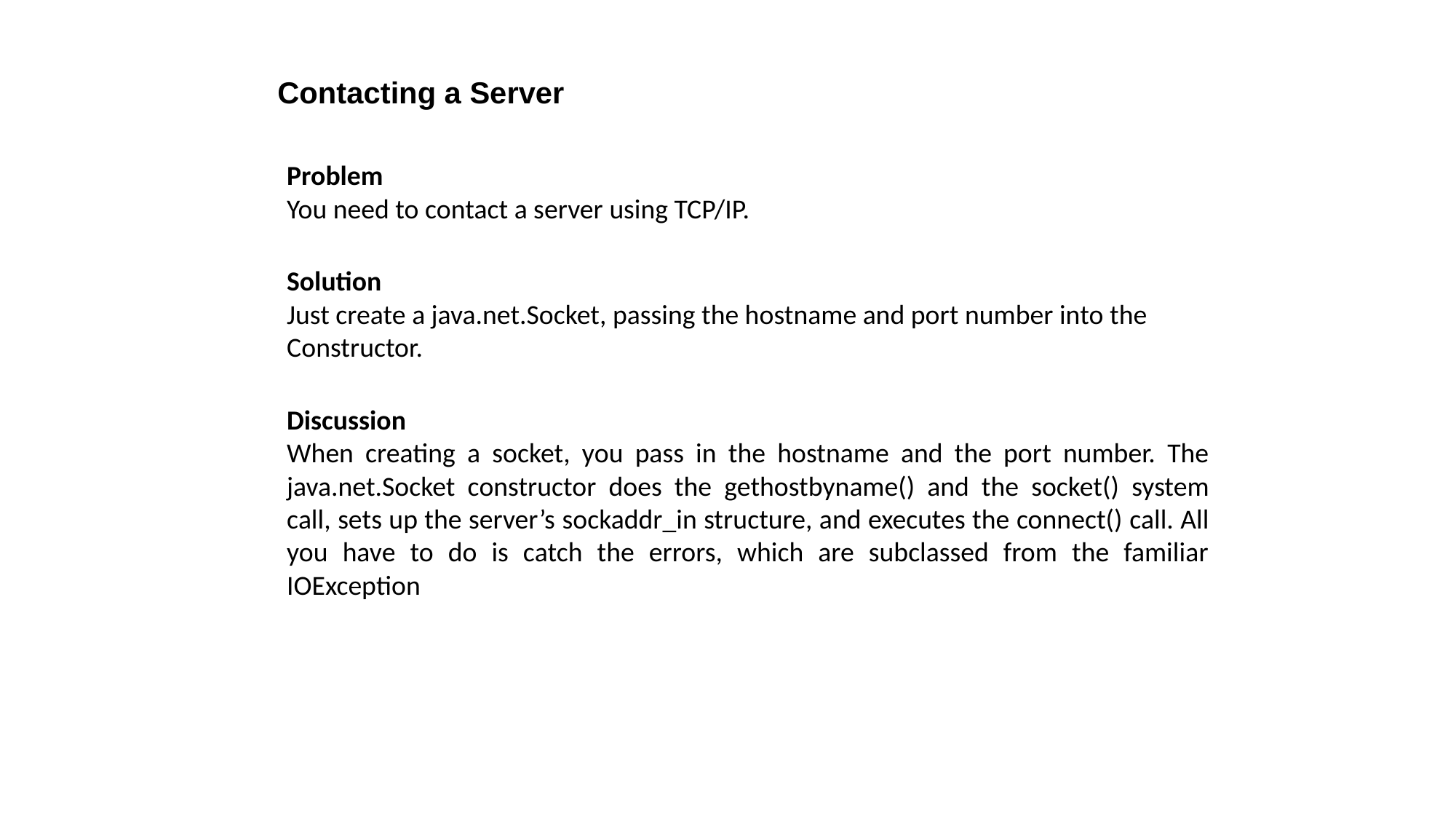

Contacting a Server
Problem
You need to contact a server using TCP/IP.

Solution
Just create a java.net.Socket, passing the hostname and port number into the
Constructor.

Discussion
When creating a socket, you pass in the hostname and the port number. The java.net.Socket constructor does the gethostbyname() and the socket() system call, sets up the server’s sockaddr_in structure, and executes the connect() call. All you have to do is catch the errors, which are subclassed from the familiar IOException